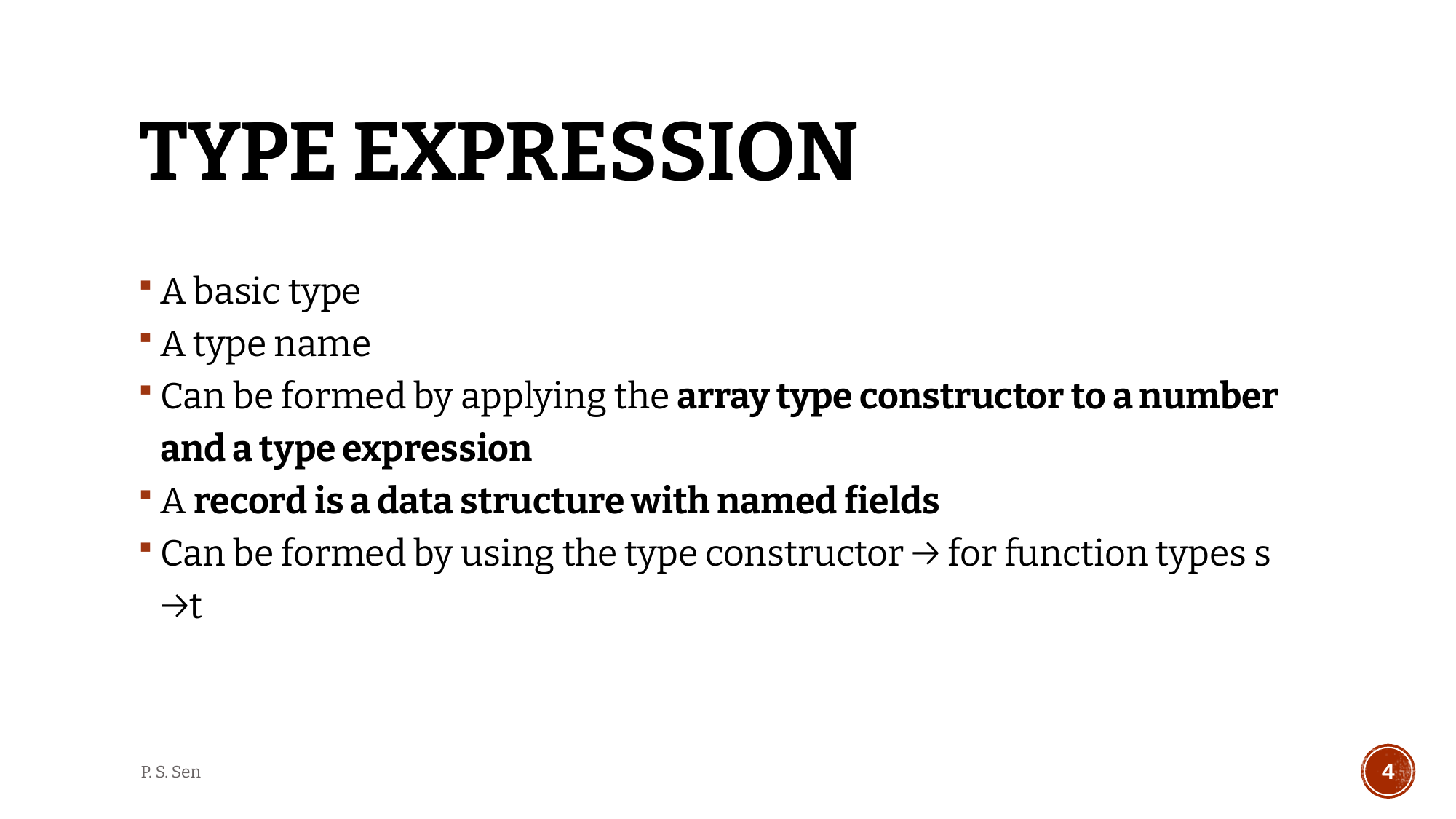

# Type Expression
A basic type
A type name
Can be formed by applying the array type constructor to a number and a type expression
A record is a data structure with named fields
Can be formed by using the type constructor → for function types s →t
P. S. Sen
4